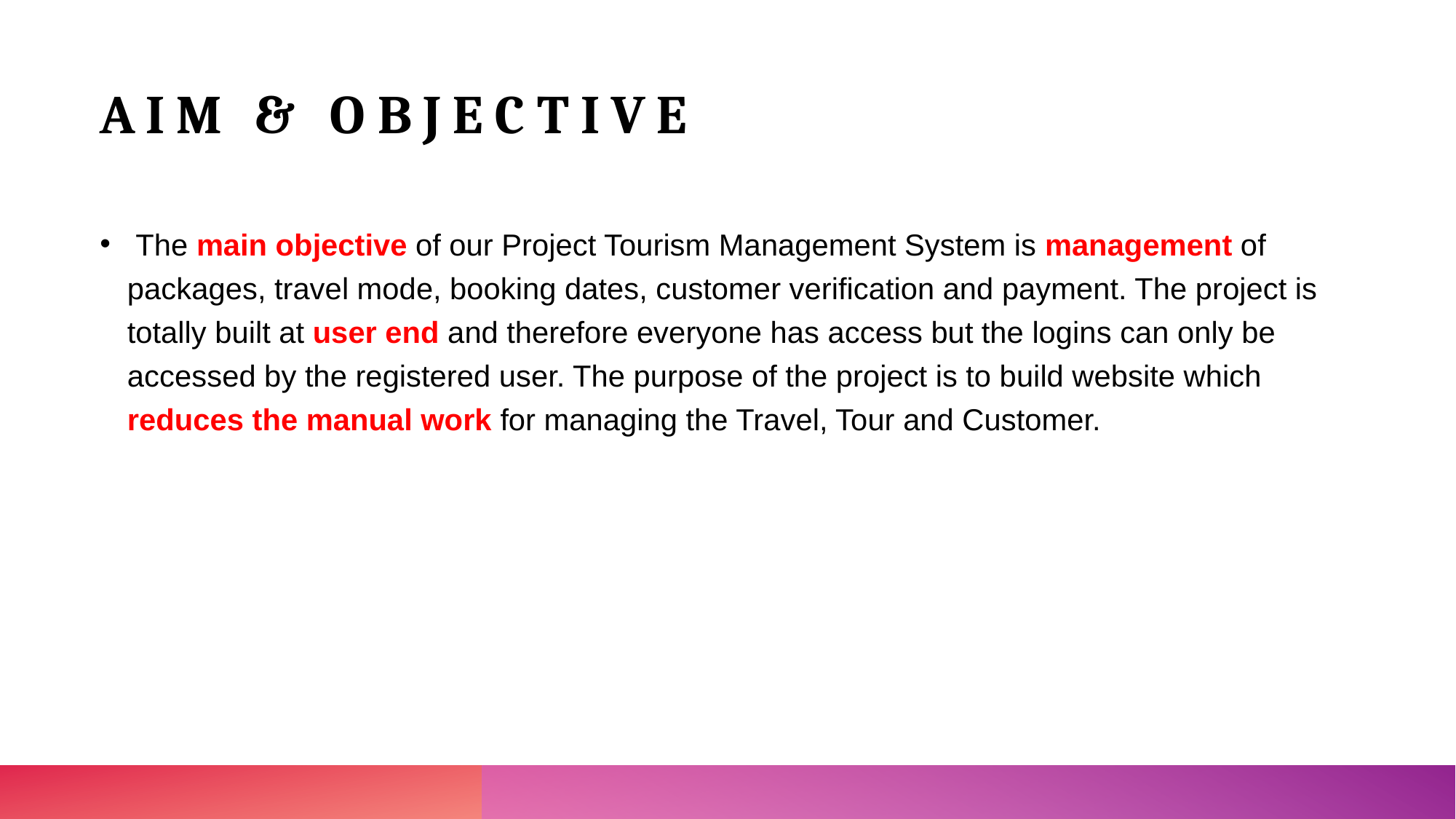

# AIM & OBJECTIVE
 The main objective of our Project Tourism Management System is management of packages, travel mode, booking dates, customer verification and payment. The project is totally built at user end and therefore everyone has access but the logins can only be accessed by the registered user. The purpose of the project is to build website which reduces the manual work for managing the Travel, Tour and Customer.